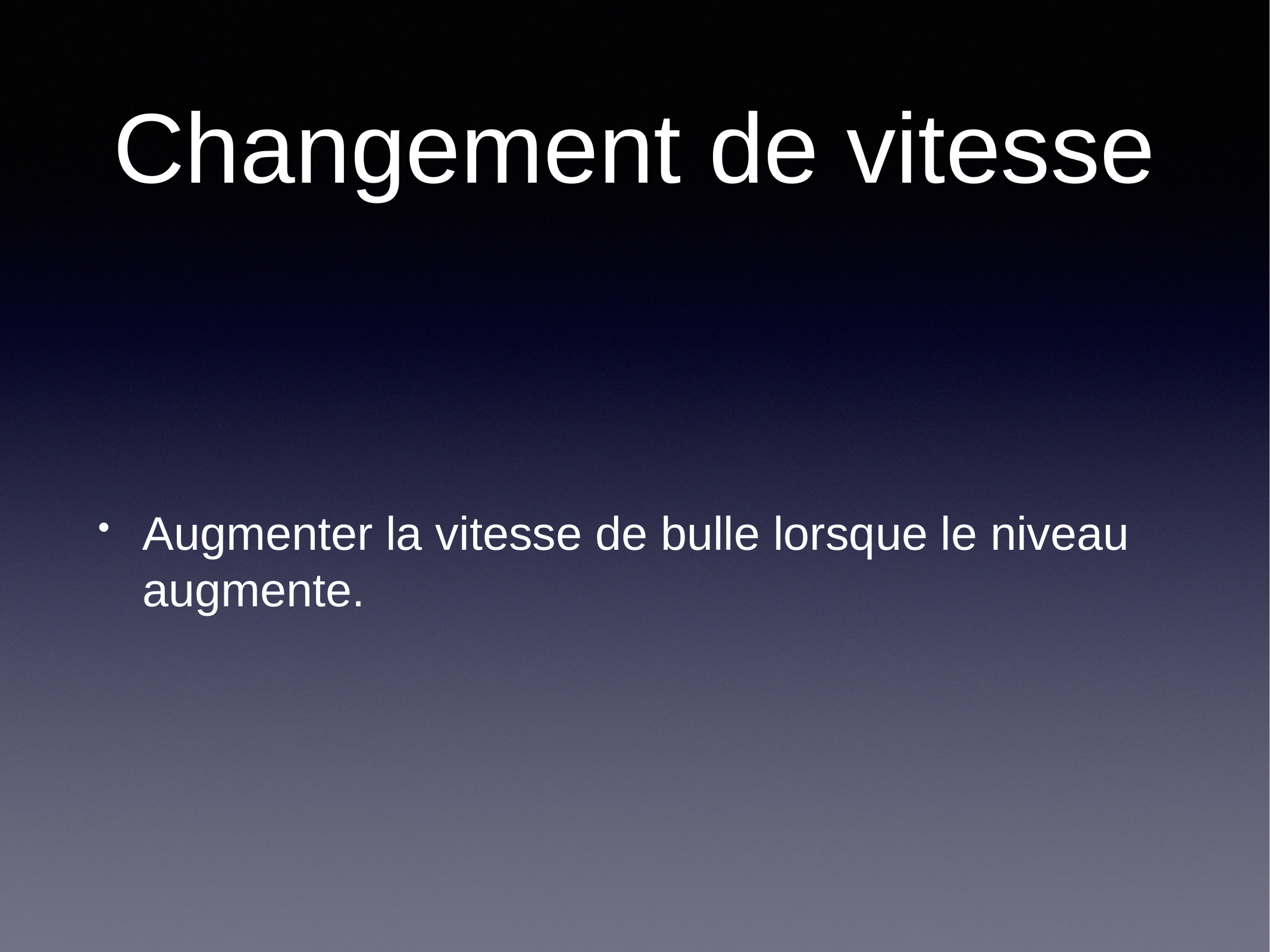

# Changement de vitesse
Augmenter la vitesse de bulle lorsque le niveau augmente.